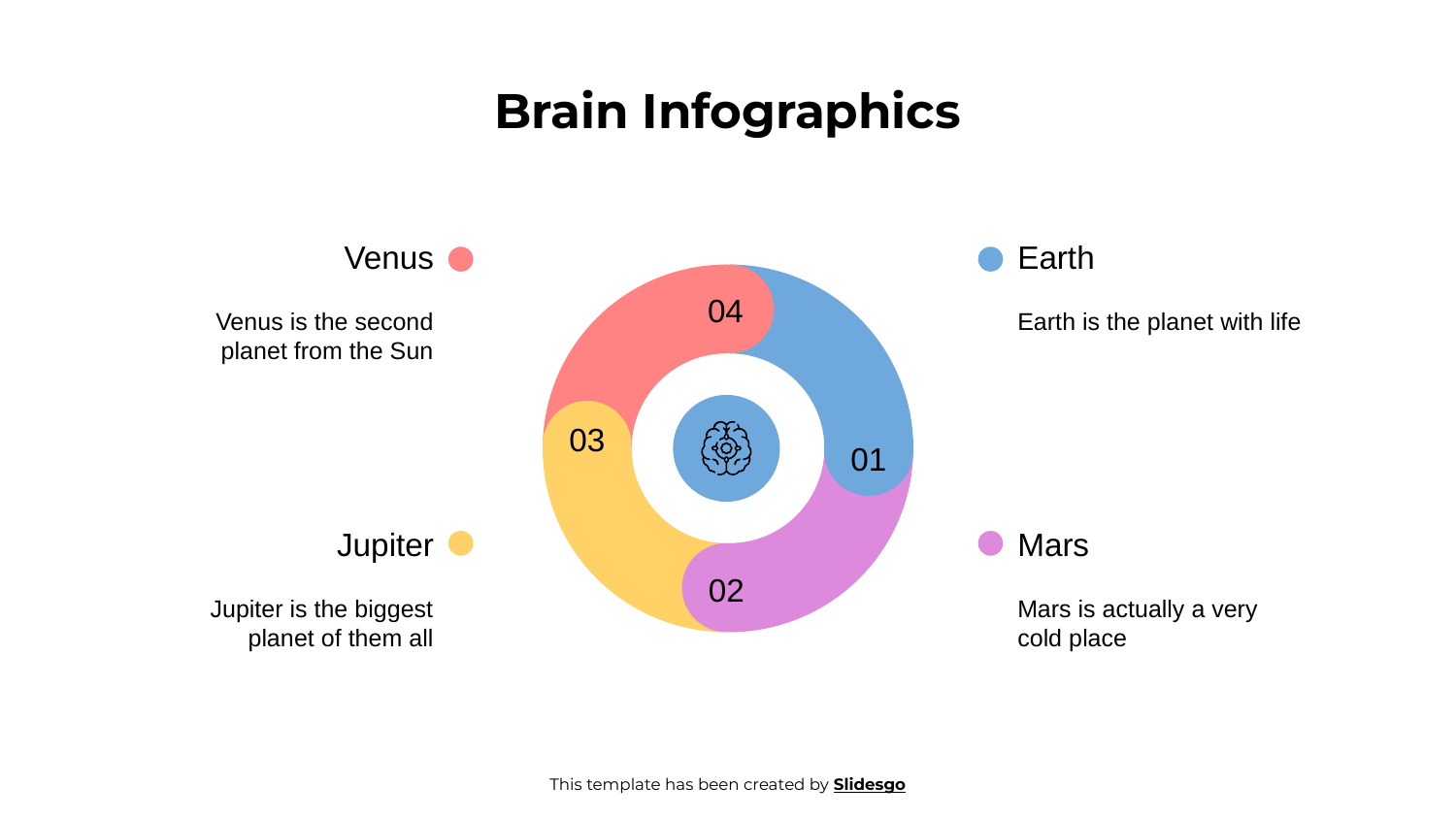

# Brain Infographics
Venus
Earth

04
Venus is the second planet from the Sun
Earth is the planet with life

03

01
Mars
Jupiter

02
Jupiter is the biggest planet of them all
Mars is actually a very cold place
This template has been created by Slidesgo